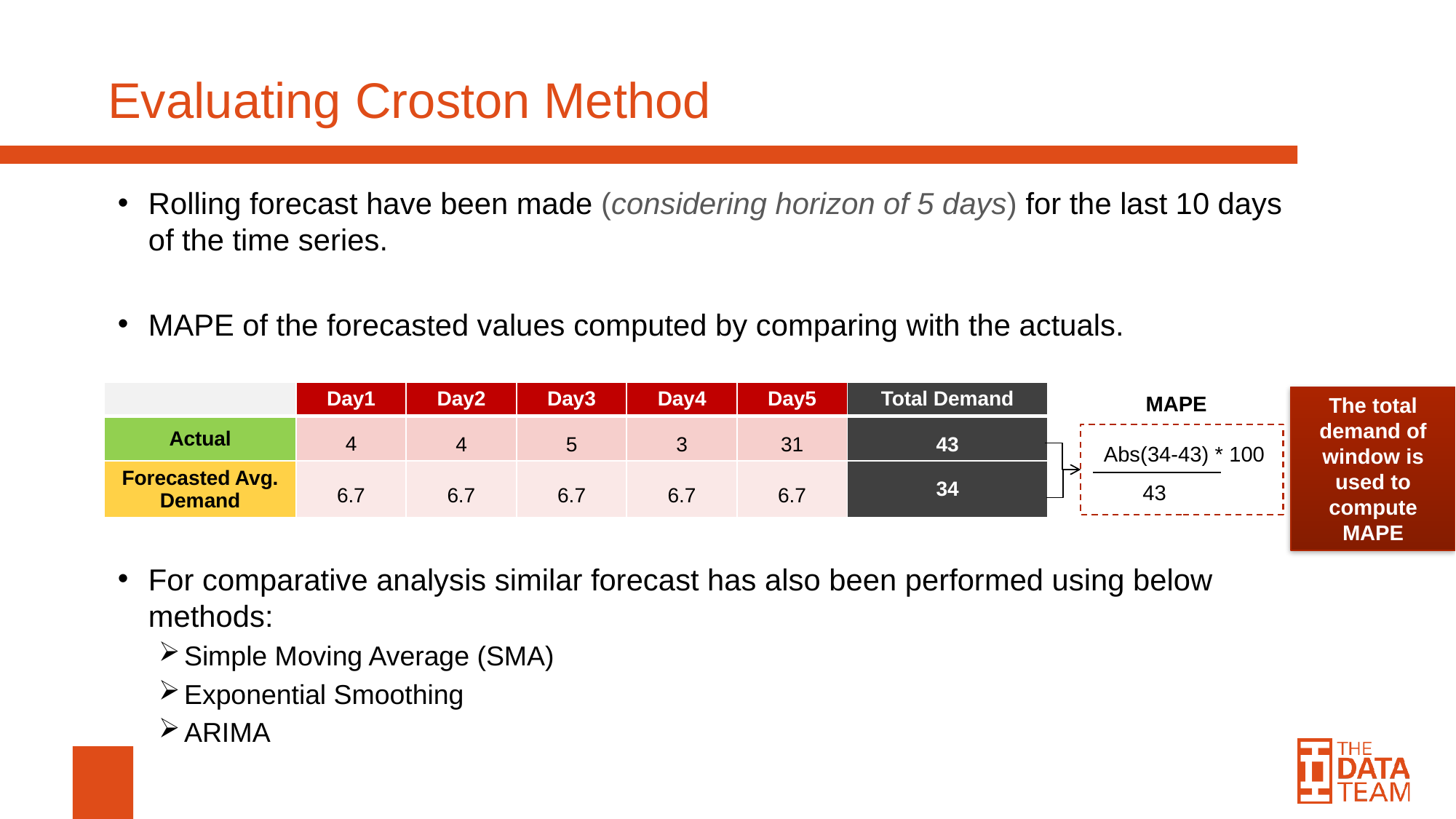

# Evaluating Croston Method
Rolling forecast have been made (considering horizon of 5 days) for the last 10 days of the time series.

MAPE of the forecasted values computed by comparing with the actuals.

For comparative analysis similar forecast has also been performed using below methods:
Simple Moving Average (SMA)
Exponential Smoothing
ARIMA
|  | Day1 | Day2 | Day3 | Day4 | Day5 | Total Demand |
| --- | --- | --- | --- | --- | --- | --- |
| Actual | 4 | 4 | 5 | 3 | 31 | 43 |
| Forecasted Avg. Demand | 6.7 | 6.7 | 6.7 | 6.7 | 6.7 | 34 |
MAPE
The total demand of window is used to compute MAPE

Abs(34-43) * 100
43